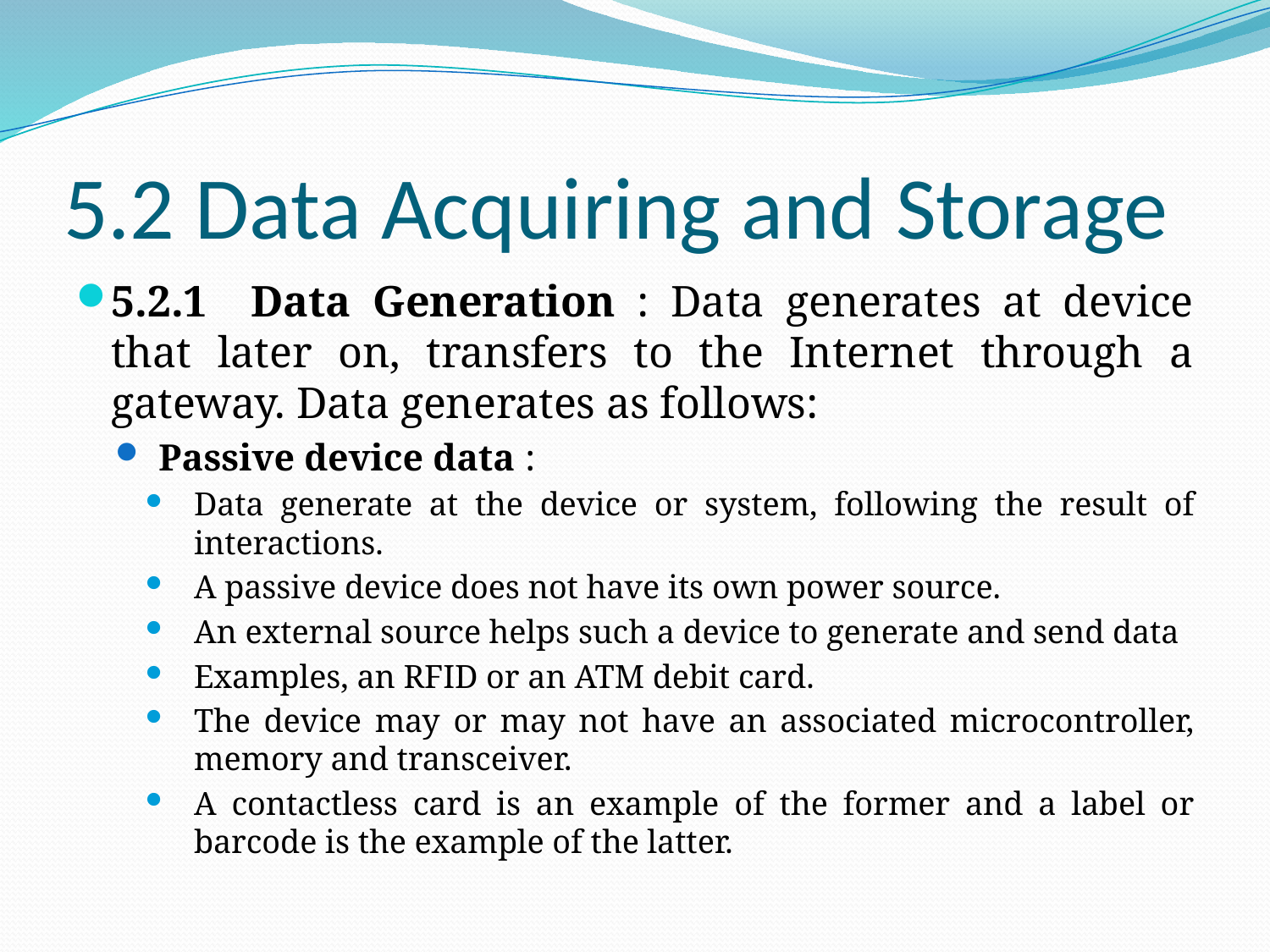

# 5.2 Data Acquiring and Storage
5.2.1  Data Generation : Data generates at device that later on, transfers to the Internet through a gateway. Data generates as follows:
Passive device data :
Data generate at the device or system, following the result of interactions.
A passive device does not have its own power source.
An external source helps such a device to generate and send data
Examples, an RFID or an ATM debit card.
The device may or may not have an associated microcontroller, memory and transceiver.
A contactless card is an example of the former and a label or barcode is the example of the latter.